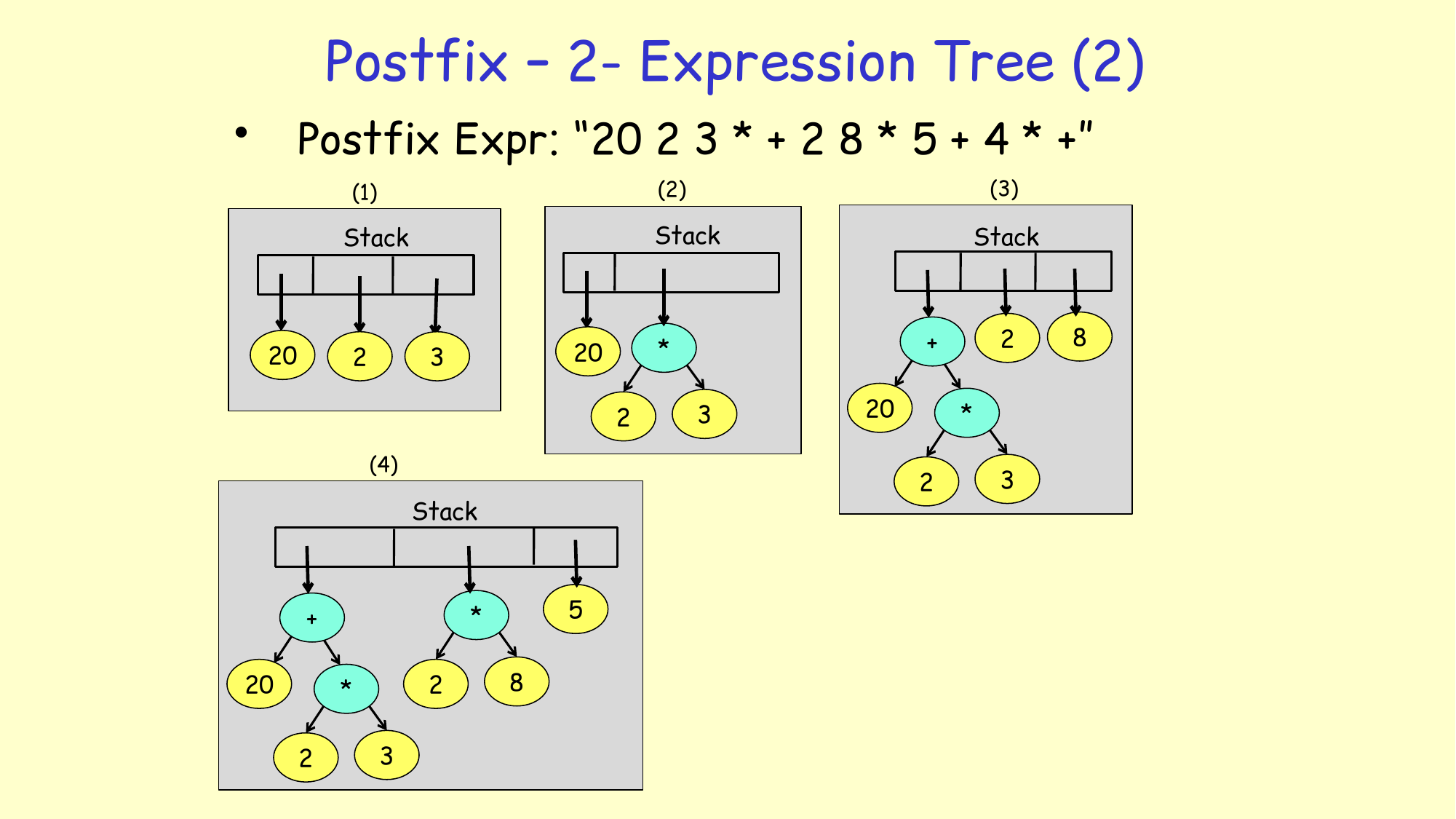

# Postfix – 2- Expression Tree (2)
Postfix Expr: “20 2 3 * + 2 8 * 5 + 4 * +”
(3)
(2)
(1)

Stack
Stack
Stack

8
2
+
*
20
20
2
3
20
*
3
2
(4)
3
2

Stack

5
*
+
8
20
2
*
3
2